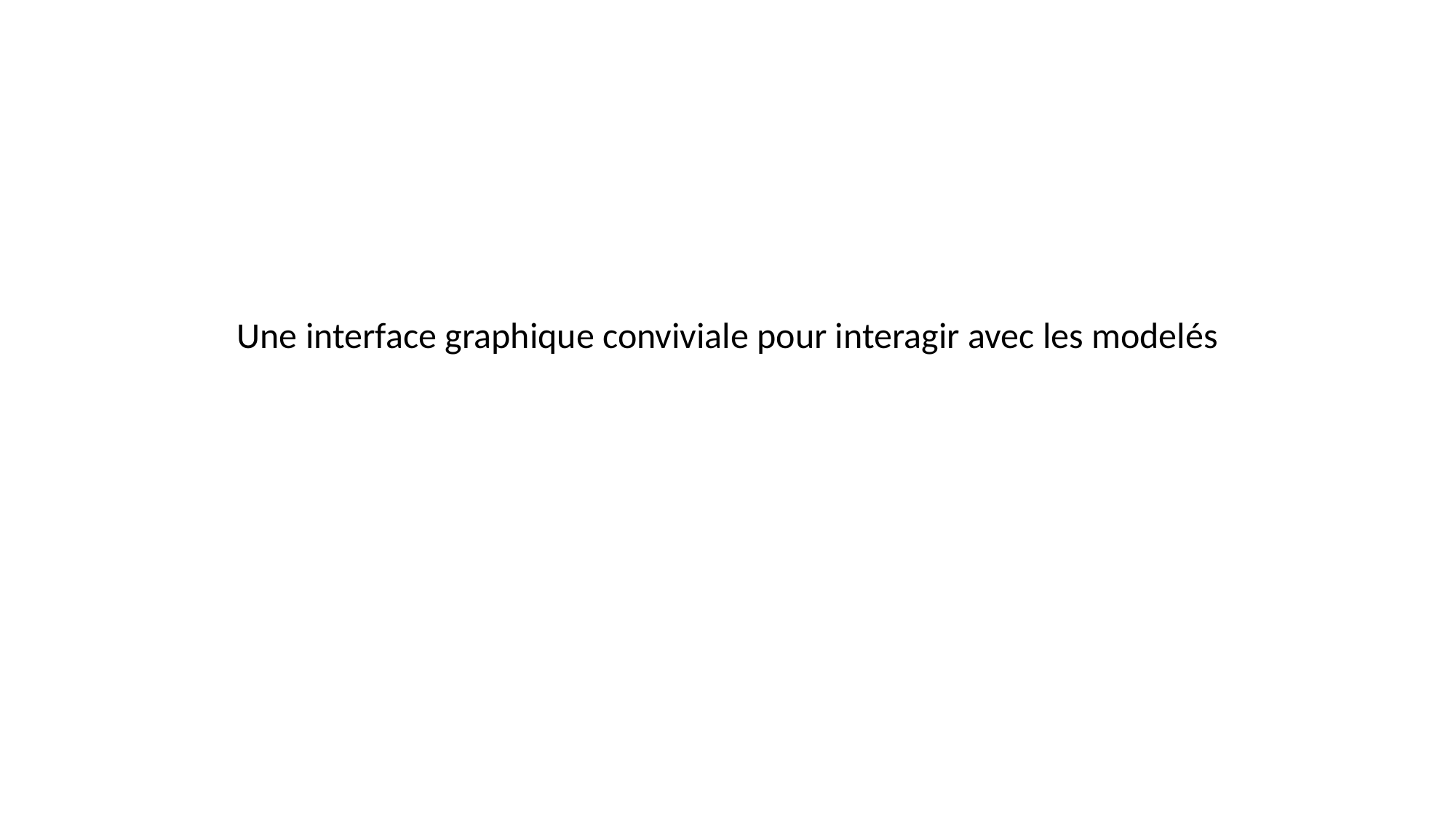

Une interface graphique conviviale pour interagir avec les modelés